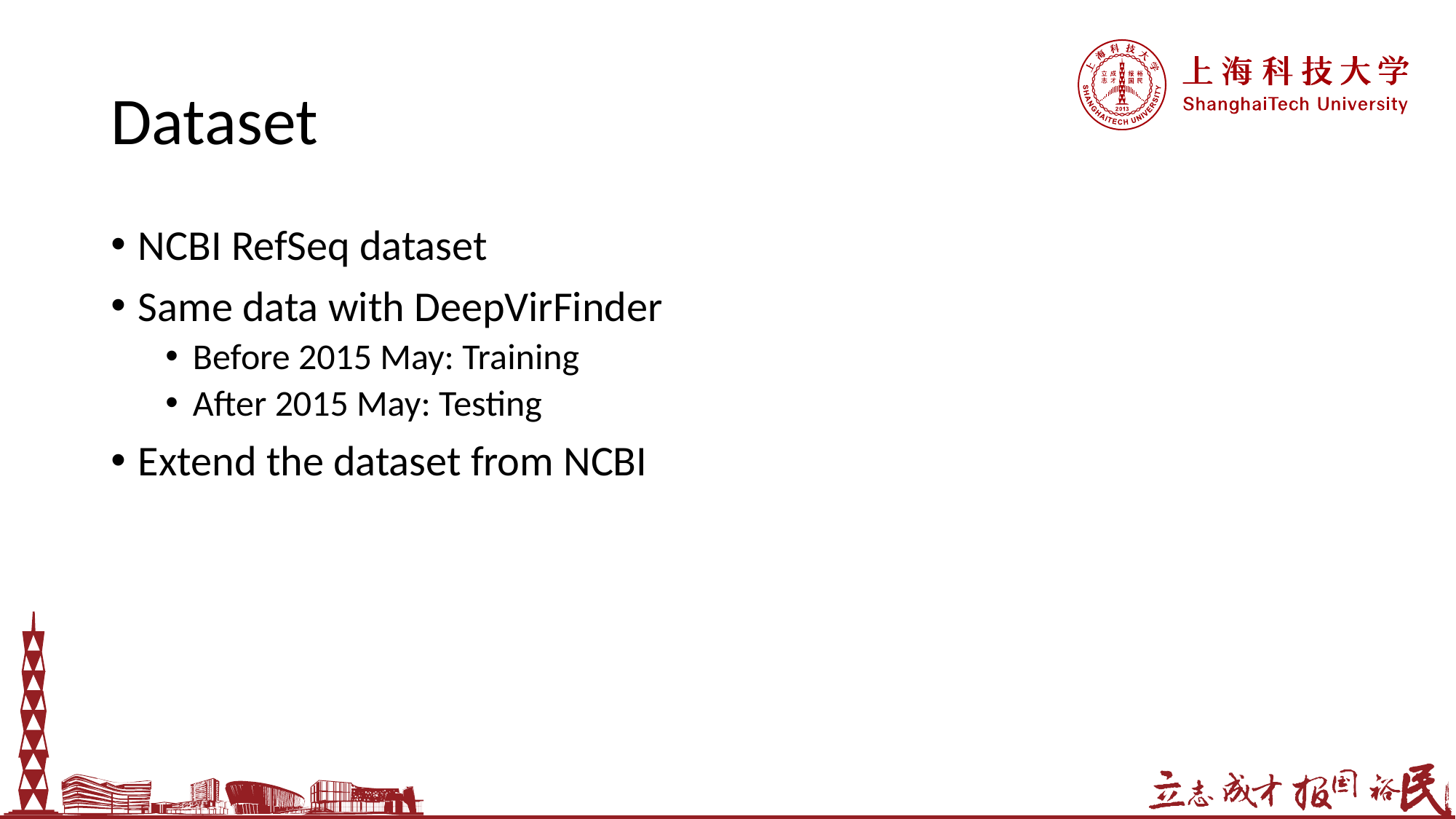

# Dataset
NCBI RefSeq dataset
Same data with DeepVirFinder
Before 2015 May: Training
After 2015 May: Testing
Extend the dataset from NCBI